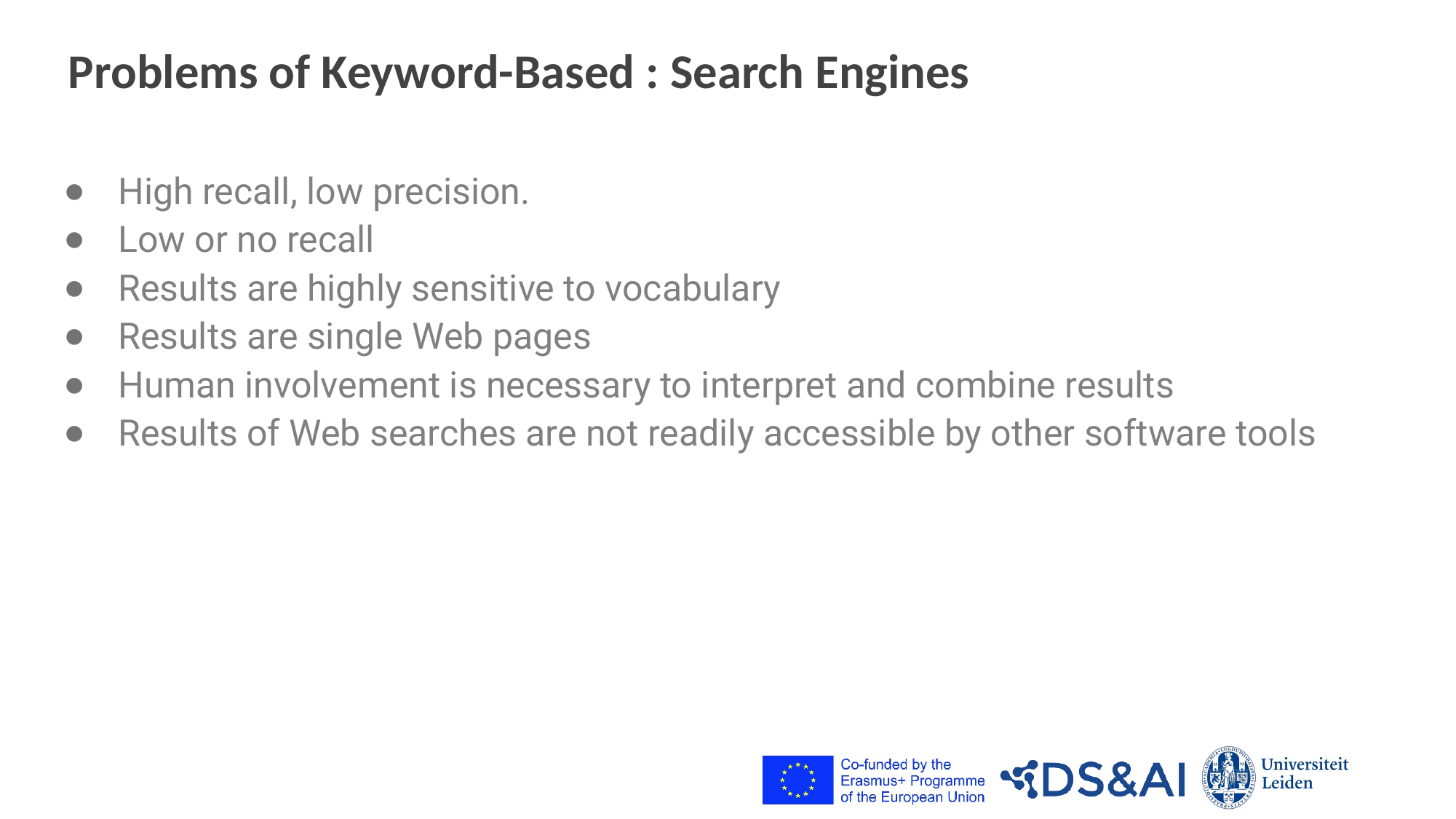

# Problems of Keyword-Based : Search Engines
High recall, low precision.
Low or no recall
Results are highly sensitive to vocabulary
Results are single Web pages
Human involvement is necessary to interpret and combine results
Results of Web searches are not readily accessible by other software tools
5